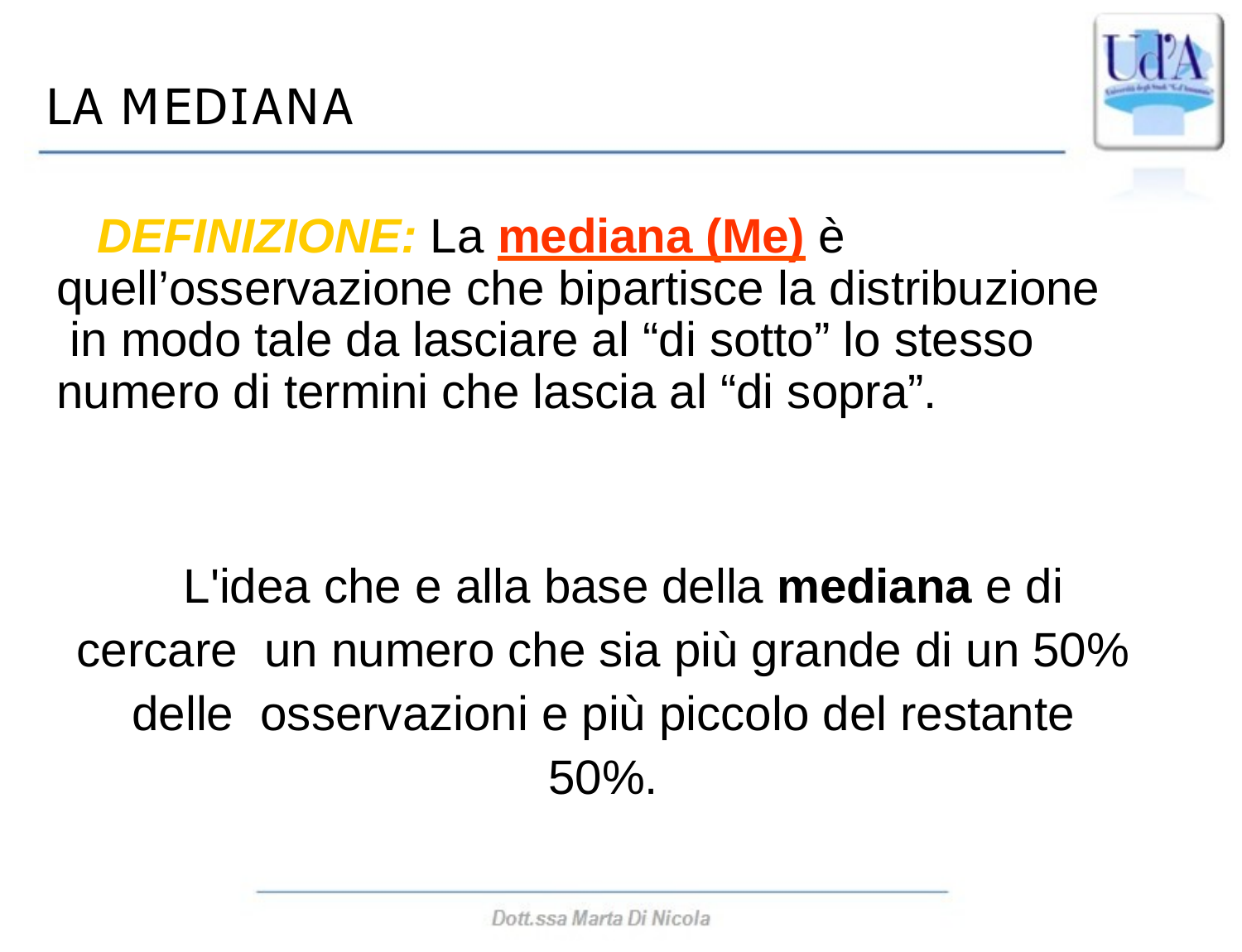

# LA MEDIANA
DEFINIZIONE: La mediana (Me) è  quell’osservazione che bipartisce la distribuzione  in modo tale da lasciare al “di sotto” lo stesso  numero di termini che lascia al “di sopra”.

L'idea che e alla base della mediana e di cercare  un numero che sia più grande di un 50% delle  osservazioni e più piccolo del restante 50%.